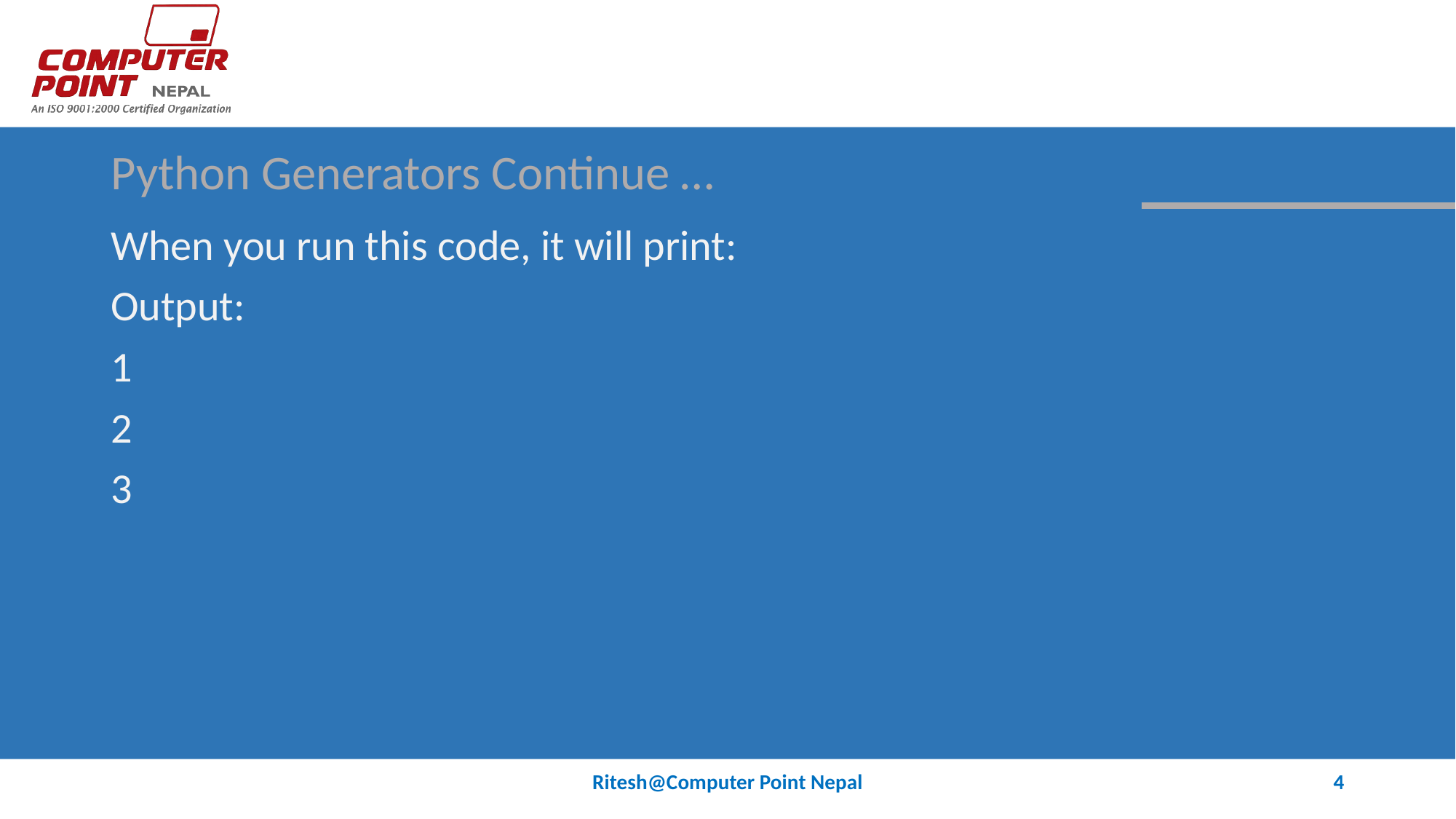

# Python Generators Continue …
When you run this code, it will print:
Output:
1
2
3

Ritesh@Computer Point Nepal

4